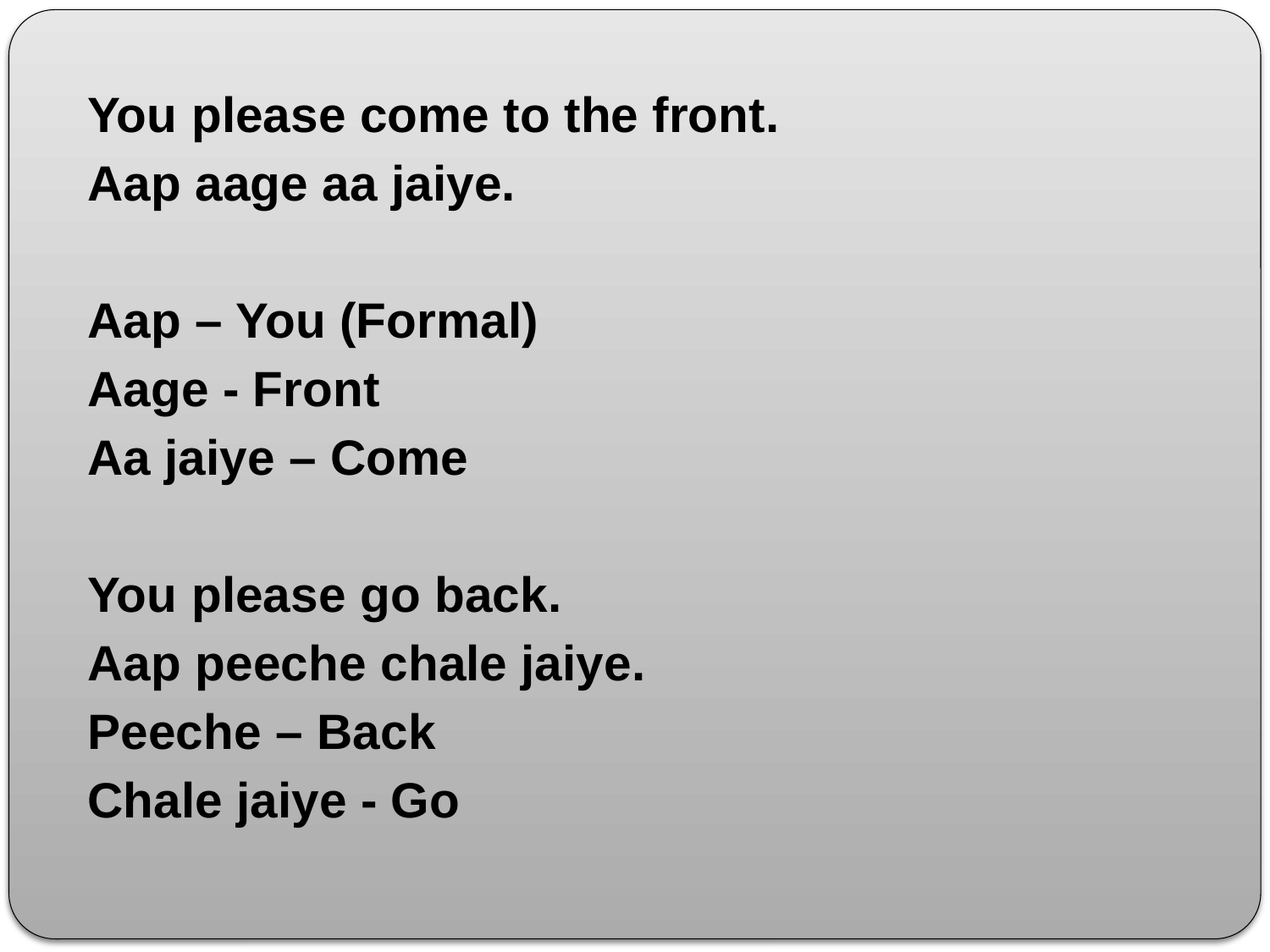

You please come to the front.
Aap aage aa jaiye.

Aap – You (Formal)
Aage - Front
Aa jaiye – Come

You please go back.
Aap peeche chale jaiye.
Peeche – Back
Chale jaiye - Go